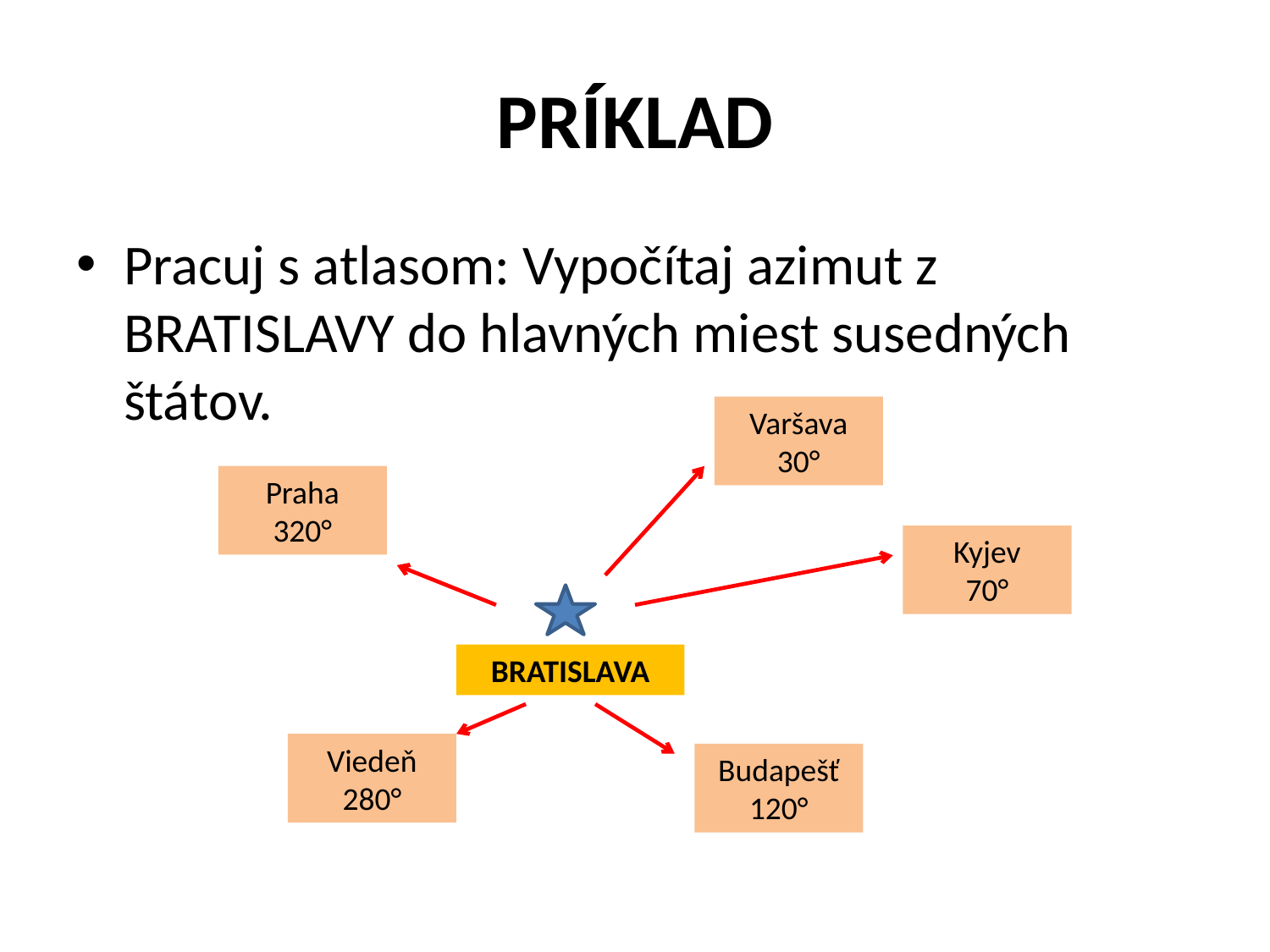

# PRÍKLAD
Pracuj s atlasom: Vypočítaj azimut z BRATISLAVY do hlavných miest susedných štátov.

Varšava
30°
Praha
320°
Kyjev
70°

BRATISLAVA
Viedeň
280°
Budapešť
120°